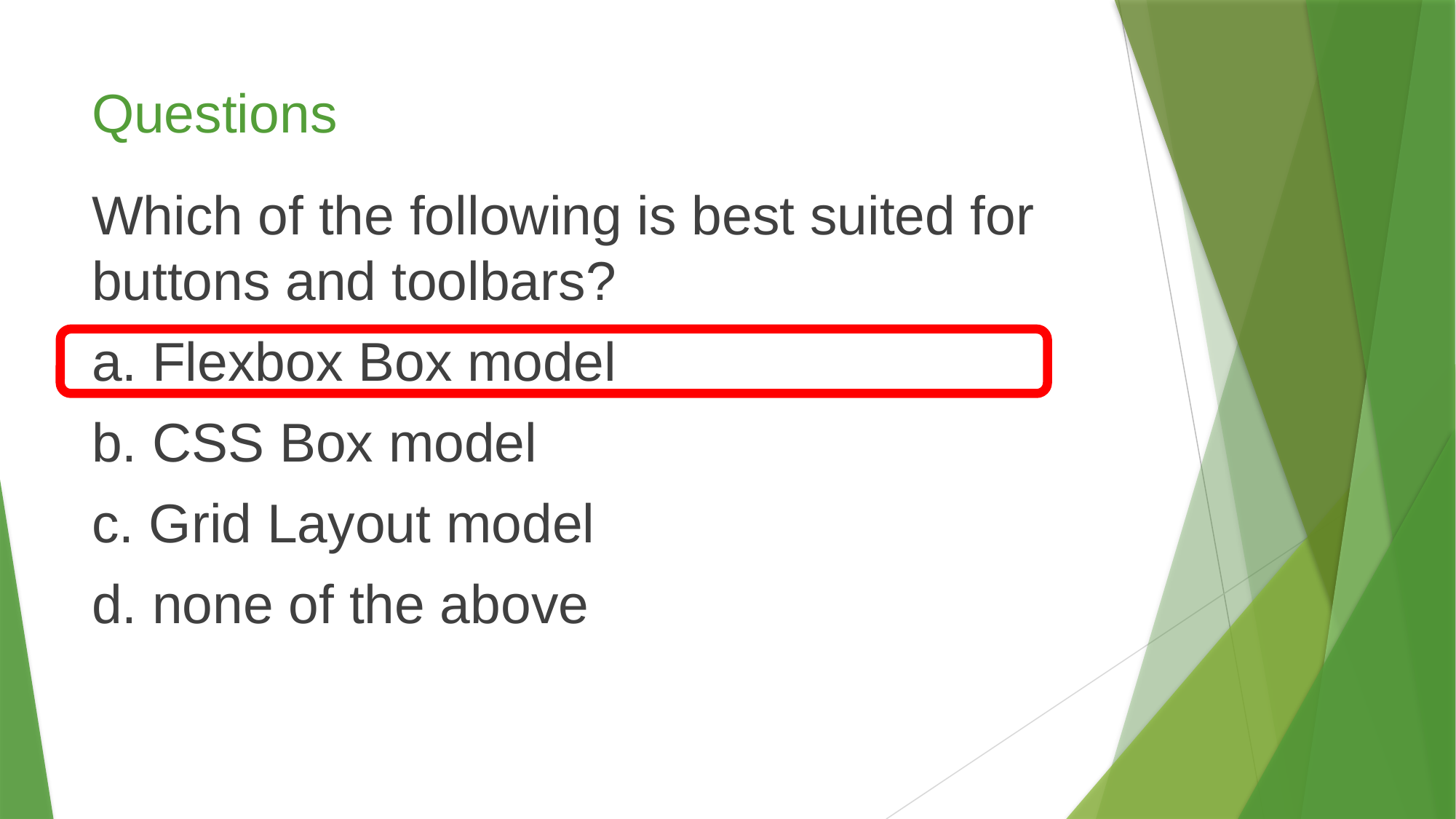

# Questions
Which of the following is best suited for buttons and toolbars?
a. Flexbox Box model
b. CSS Box model
c. Grid Layout model
d. none of the above